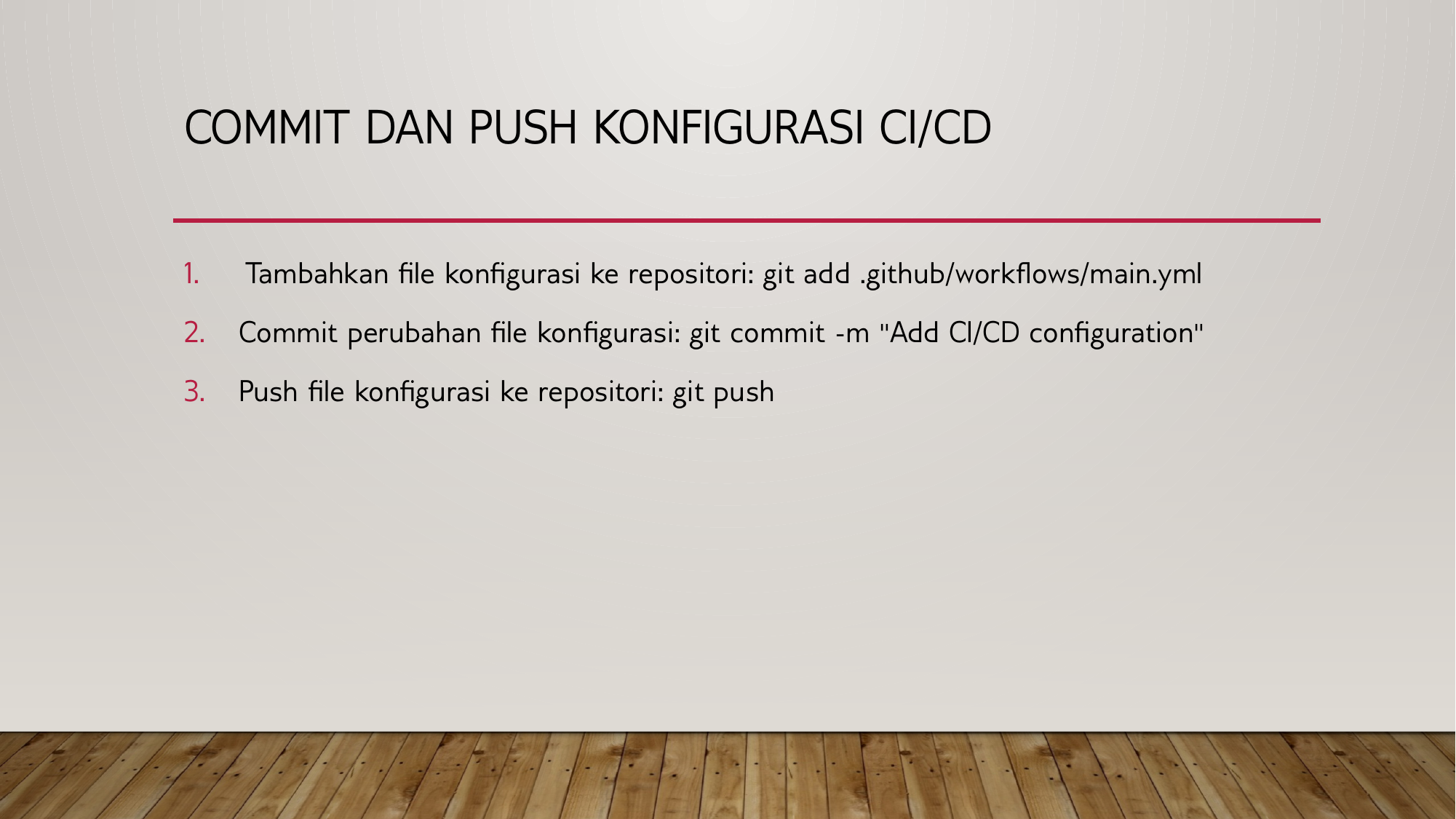

# Commit dan Push Konfigurasi CI/CD
Tambahkan file konfigurasi ke repositori: git add .github/workflows/main.yml
Commit perubahan file konfigurasi: git commit -m "Add CI/CD configuration"
Push file konfigurasi ke repositori: git push